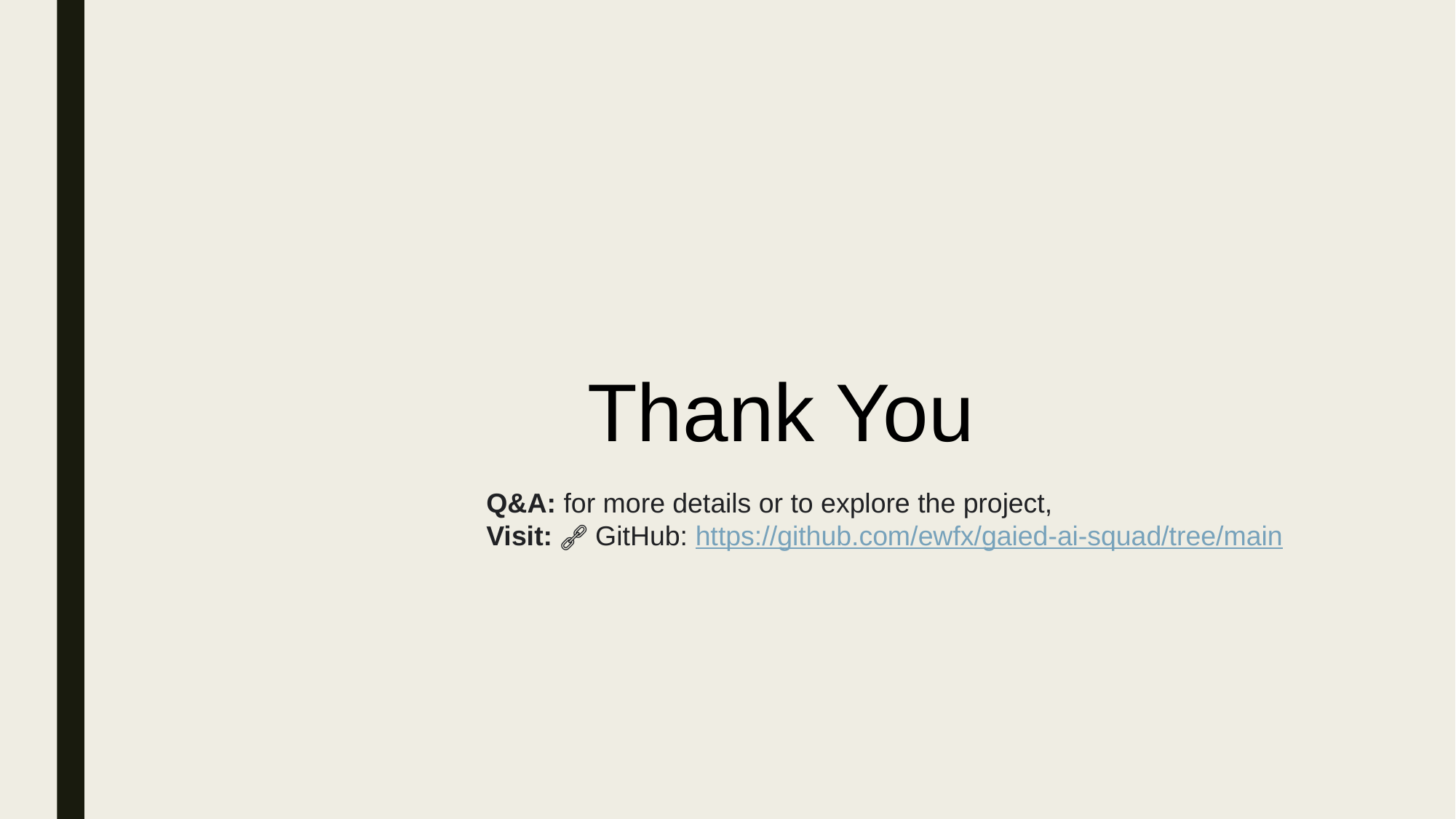

Thank You

Q&A: for more details or to explore the project,
Visit: 🔗 GitHub: https://github.com/ewfx/gaied-ai-squad/tree/main